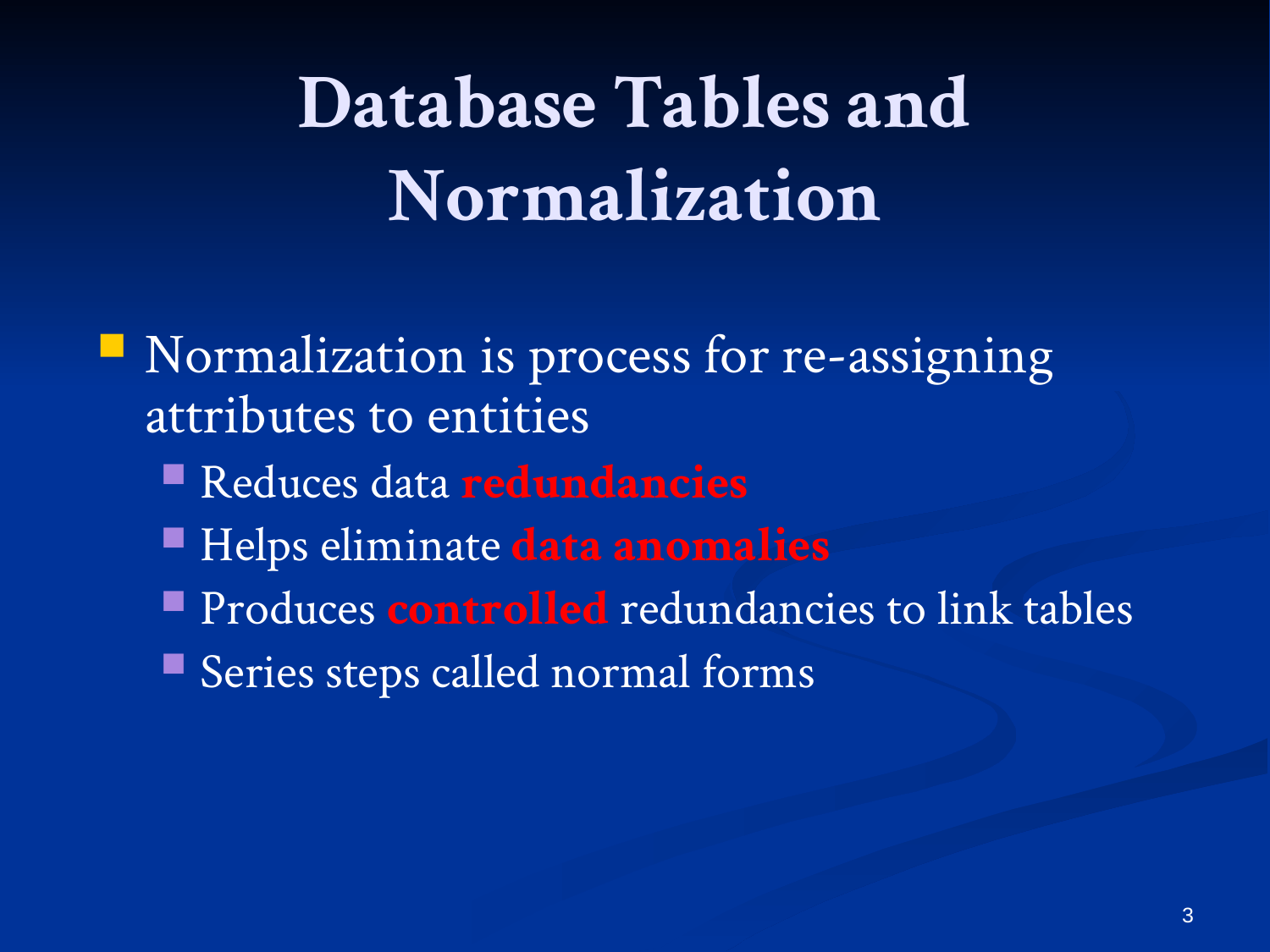

# Database Tables and Normalization
Normalization is process for re-assigning attributes to entities
Reduces data redundancies
Helps eliminate data anomalies
Produces controlled redundancies to link tables
Series steps called normal forms
3